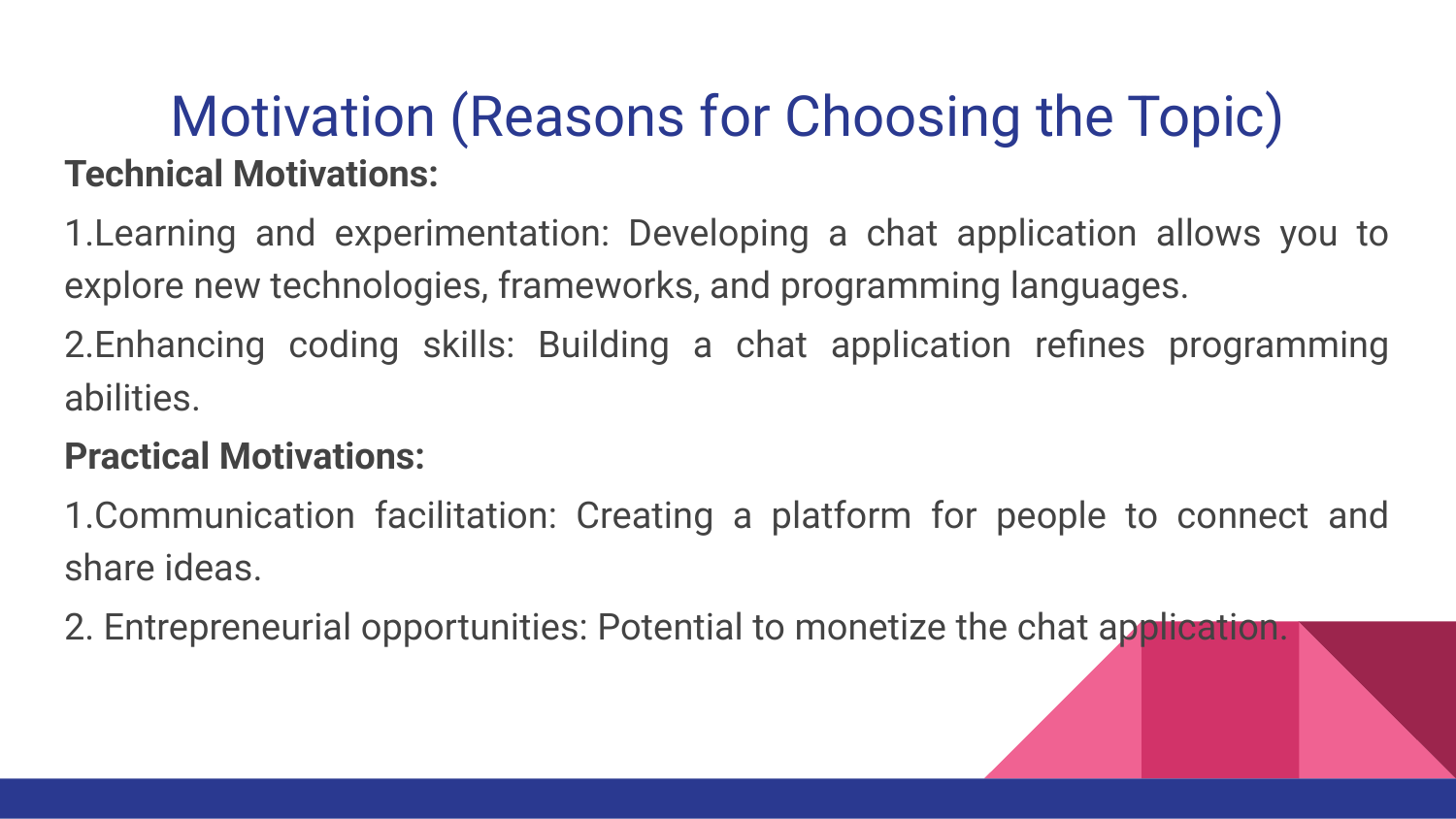

# Motivation (Reasons for Choosing the Topic)
Technical Motivations:
1.Learning and experimentation: Developing a chat application allows you to explore new technologies, frameworks, and programming languages.
2.Enhancing coding skills: Building a chat application refines programming abilities.
Practical Motivations:
1.Communication facilitation: Creating a platform for people to connect and share ideas.
2. Entrepreneurial opportunities: Potential to monetize the chat application.